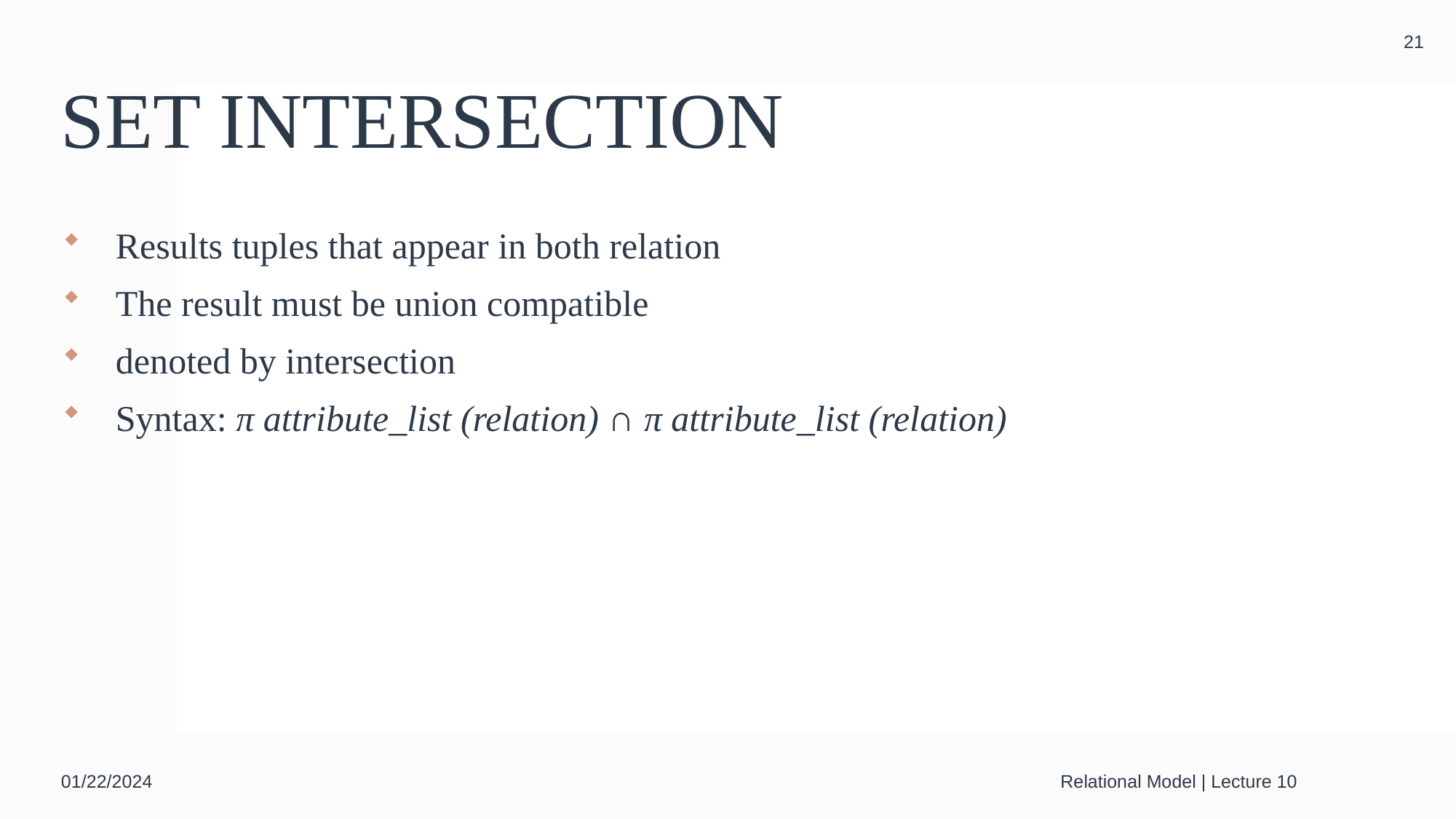

21
# SET INTERSECTION
Results tuples that appear in both relation
The result must be union compatible
denoted by intersection
Syntax: π attribute_list (relation) ∩ π attribute_list (relation)
01/22/2024
Relational Model | Lecture 10